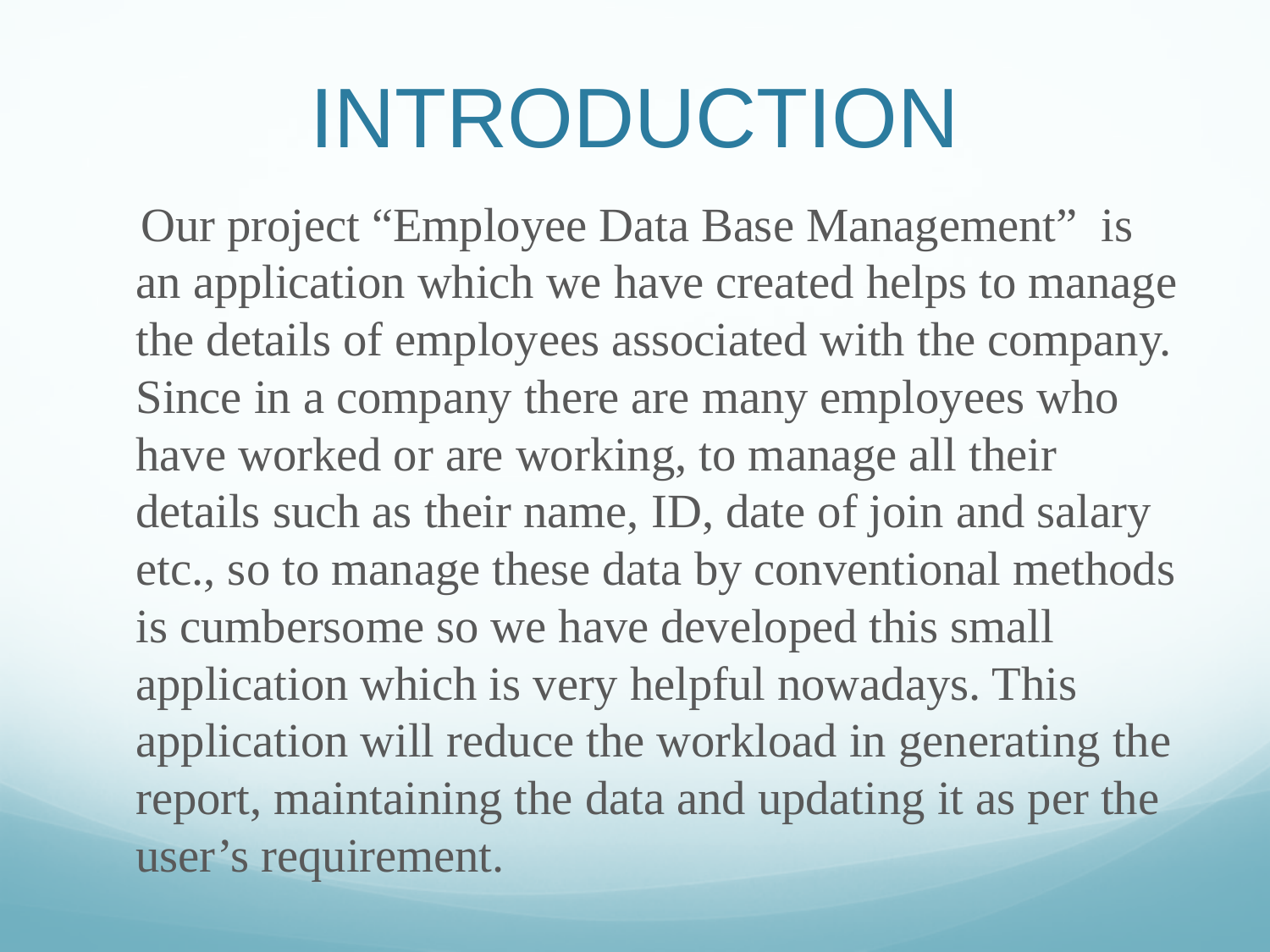

# INTRODUCTION
     Our project “Employee Data Base Management”  is an application which we have created helps to manage the details of employees associated with the company. Since in a company there are many employees who have worked or are working, to manage all their details such as their name, ID, date of join and salary etc., so to manage these data by conventional methods is cumbersome so we have developed this small application which is very helpful nowadays. This application will reduce the workload in generating the report, maintaining the data and updating it as per the user’s requirement.